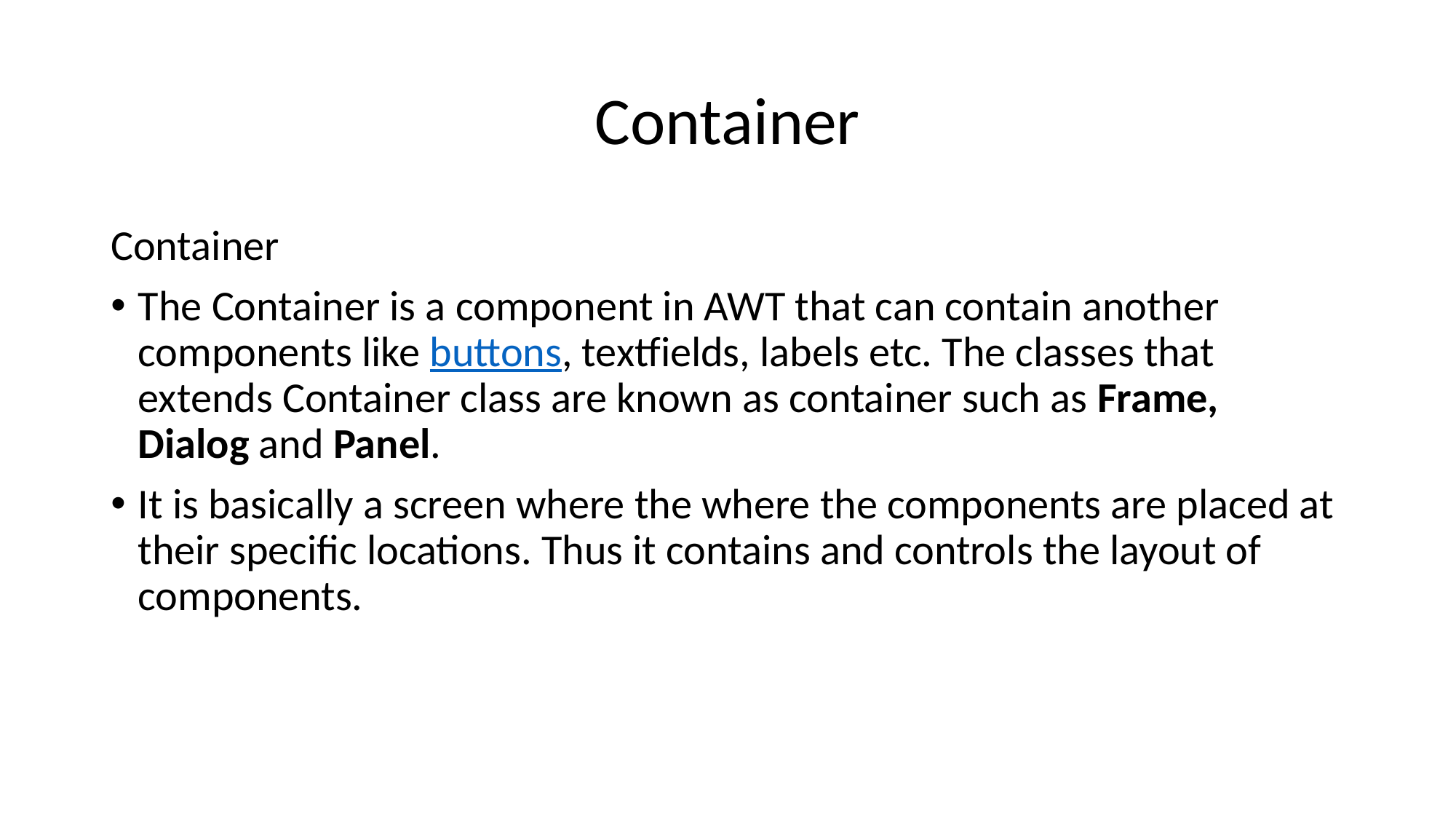

# Container
Container
The Container is a component in AWT that can contain another components like buttons, textfields, labels etc. The classes that extends Container class are known as container such as Frame, Dialog and Panel.
It is basically a screen where the where the components are placed at their specific locations. Thus it contains and controls the layout of components.